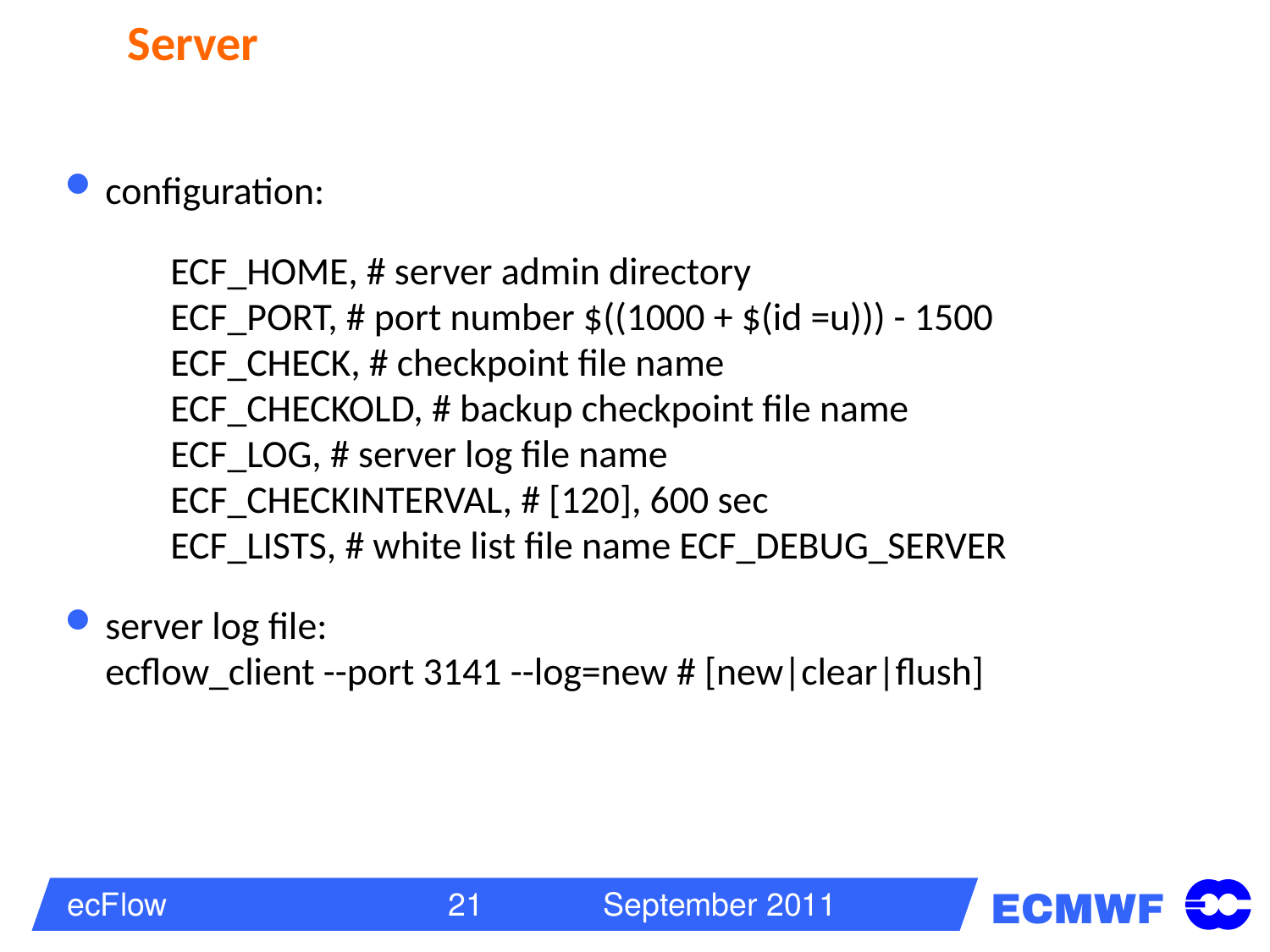

# Server
configuration:
	ECF_HOME, # server admin directory
ECF_PORT, # port number $((1000 + $(id =u))) - 1500
ECF_CHECK, # checkpoint file name
ECF_CHECKOLD, # backup checkpoint file name
ECF_LOG, # server log file name
ECF_CHECKINTERVAL, # [120], 600 sec
ECF_LISTS, # white list file name ECF_DEBUG_SERVER
server log file:
ecflow_client --port 3141 --log=new # [new|clear|flush]